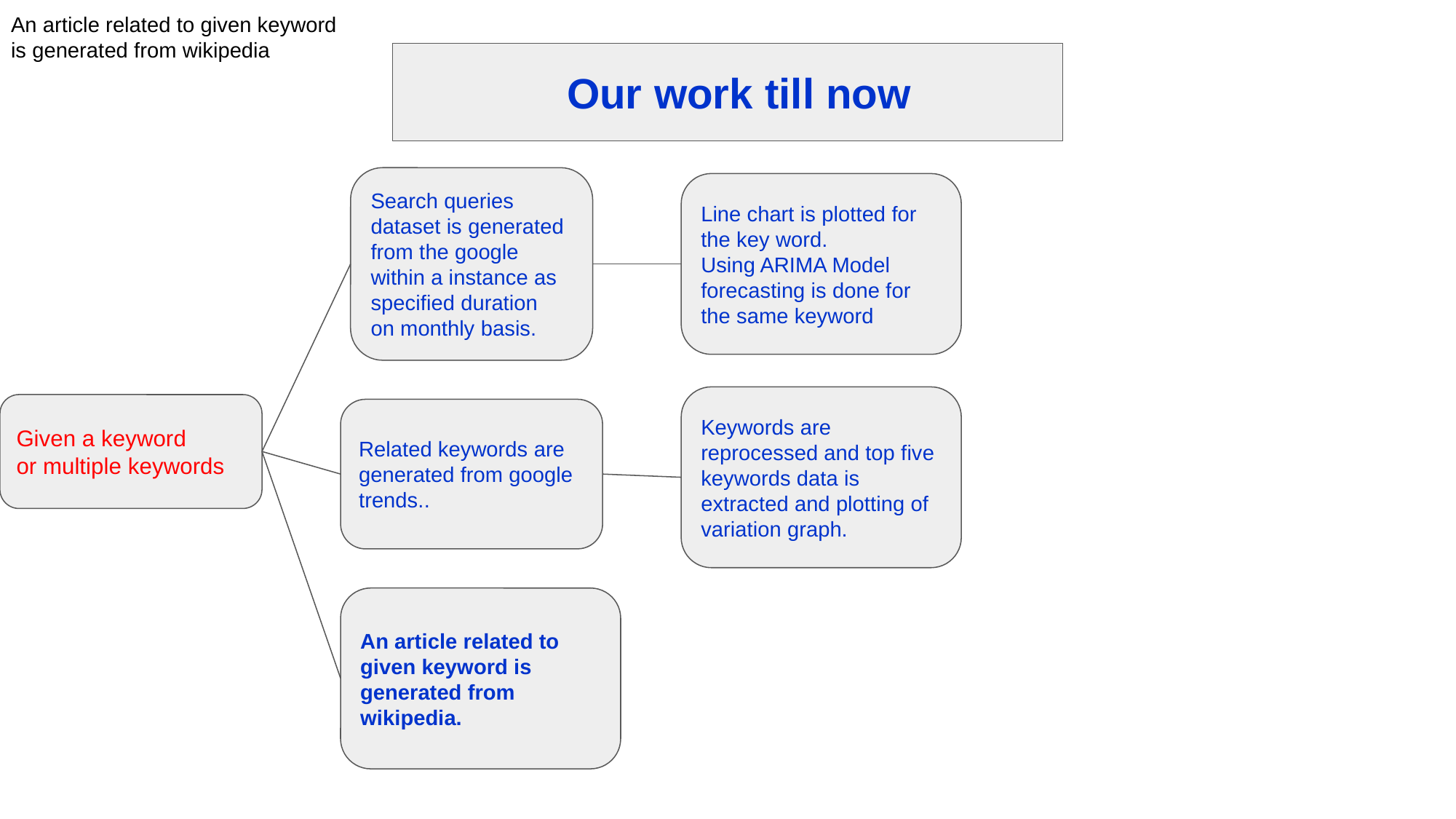

An article related to given keyword is generated from wikipedia
Our work till now
Search queries dataset is generated from the google
within a instance as
specified duration
on monthly basis.
Line chart is plotted for the key word.
Using ARIMA Model forecasting is done for the same keyword
Keywords are reprocessed and top five keywords data is extracted and plotting of variation graph.
Given a keyword
or multiple keywords

Related keywords are generated from google trends..

An article related to given keyword is generated from wikipedia.